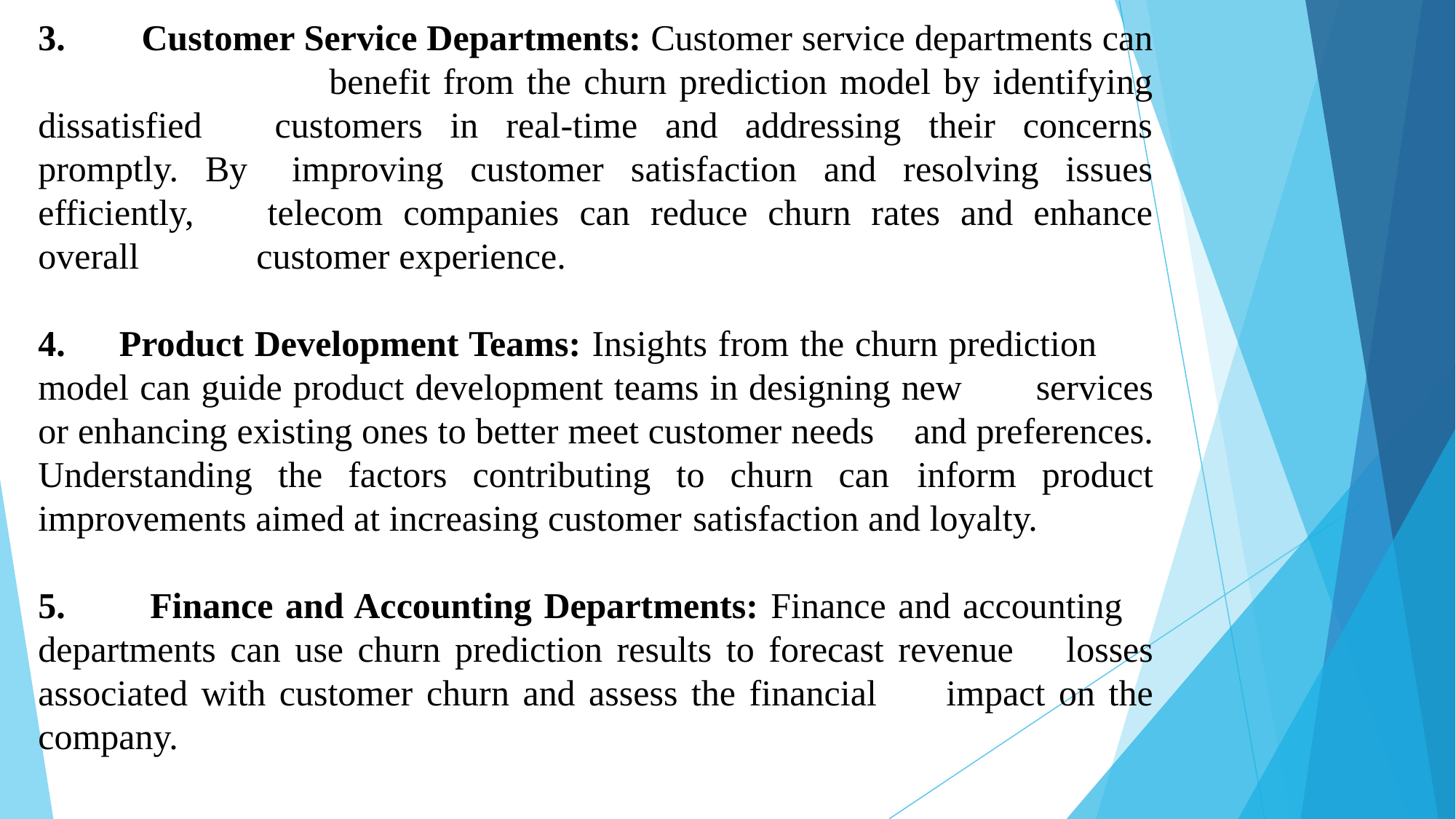

3.        Customer Service Departments: Customer service departments can                     	benefit from the churn prediction model by identifying dissatisfied 	customers in real-time and addressing their concerns promptly. By 	improving customer satisfaction and resolving issues efficiently, 	telecom companies can reduce churn rates and enhance overall 	customer experience.

4.     Product Development Teams: Insights from the churn prediction  	model can guide product development teams in designing new 	services or enhancing existing ones to better meet customer needs 	and preferences. Understanding the factors contributing to churn can 	inform product improvements aimed at increasing customer 	satisfaction and loyalty.

5. 	Finance and Accounting Departments: Finance and accounting 	departments can use churn prediction results to forecast revenue 	losses associated with customer churn and assess the financial 	impact on the company.